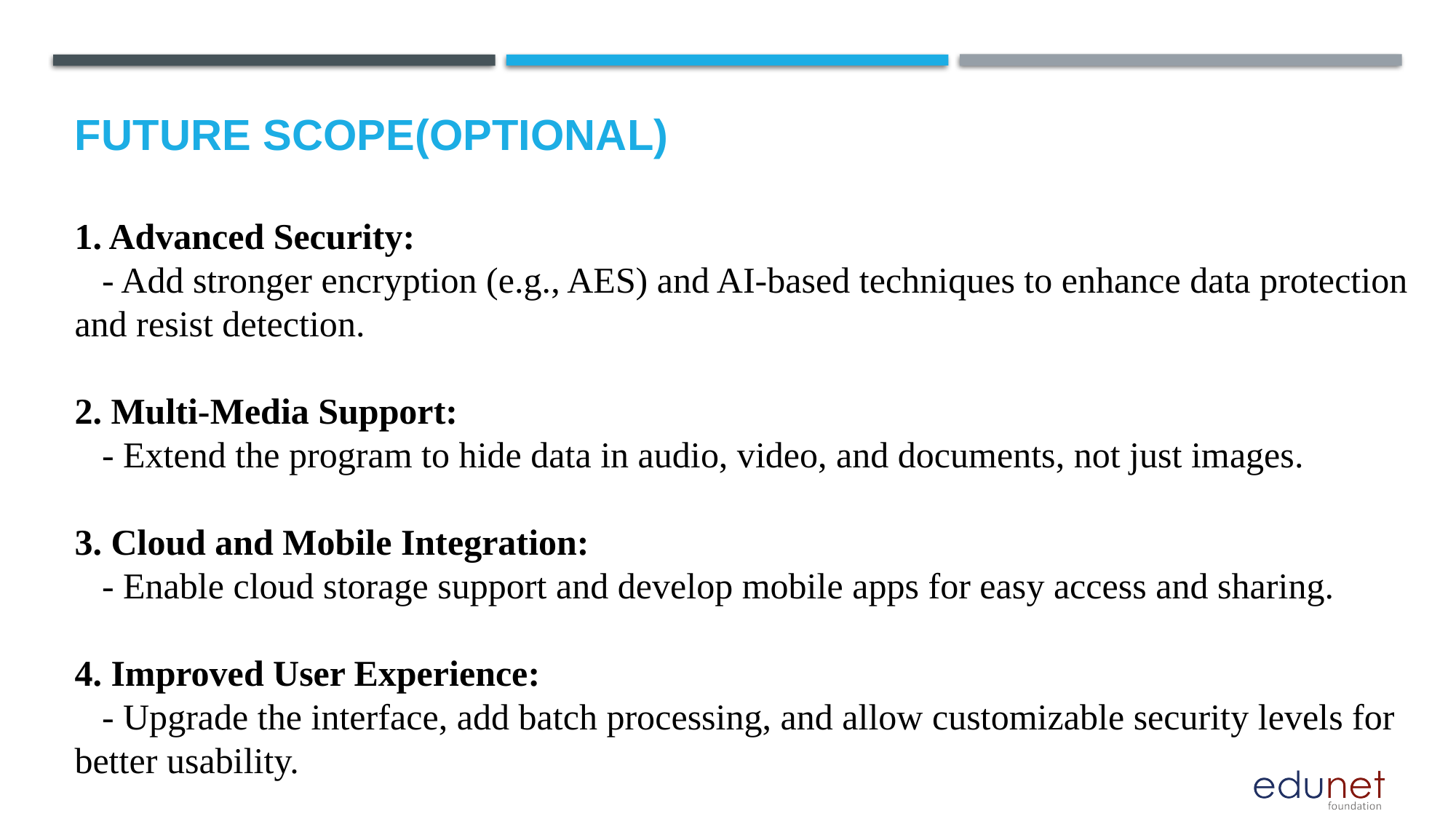

Future scope(optional)

1. Advanced Security:
   - Add stronger encryption (e.g., AES) and AI-based techniques to enhance data protection and resist detection.

2. Multi-Media Support:
   - Extend the program to hide data in audio, video, and documents, not just images.

3. Cloud and Mobile Integration:
   - Enable cloud storage support and develop mobile apps for easy access and sharing.

4. Improved User Experience:
   - Upgrade the interface, add batch processing, and allow customizable security levels for better usability.